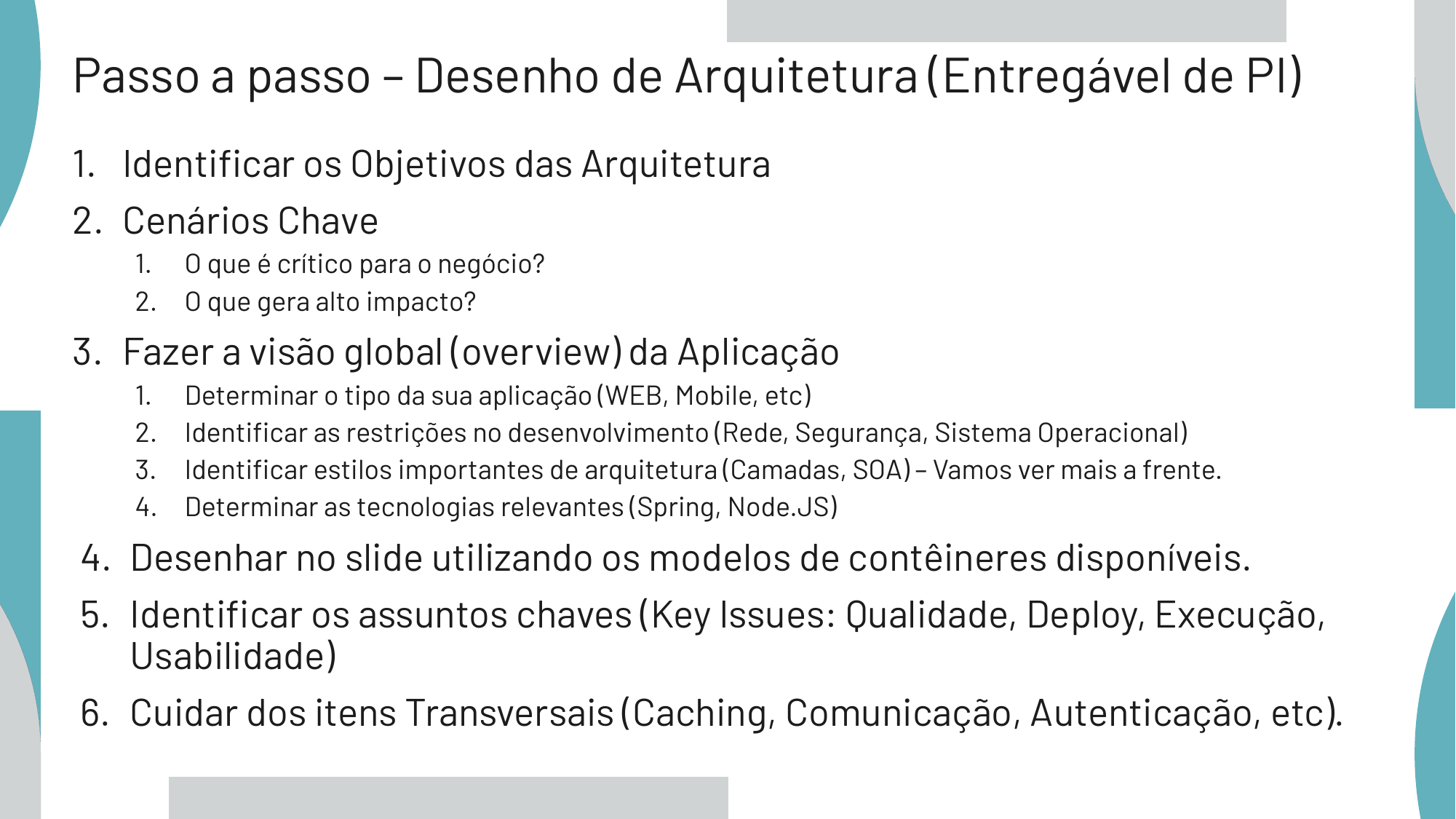

Passo a passo – Desenho de Arquitetura (Entregável de PI)
Identificar os Objetivos das Arquitetura
Cenários Chave
O que é crítico para o negócio?
O que gera alto impacto?
Fazer a visão global (overview) da Aplicação
Determinar o tipo da sua aplicação (WEB, Mobile, etc)
Identificar as restrições no desenvolvimento (Rede, Segurança, Sistema Operacional)
Identificar estilos importantes de arquitetura (Camadas, SOA) – Vamos ver mais a frente.
Determinar as tecnologias relevantes (Spring, Node.JS)
Desenhar no slide utilizando os modelos de contêineres disponíveis.
Identificar os assuntos chaves (Key Issues: Qualidade, Deploy, Execução, Usabilidade)
Cuidar dos itens Transversais (Caching, Comunicação, Autenticação, etc).